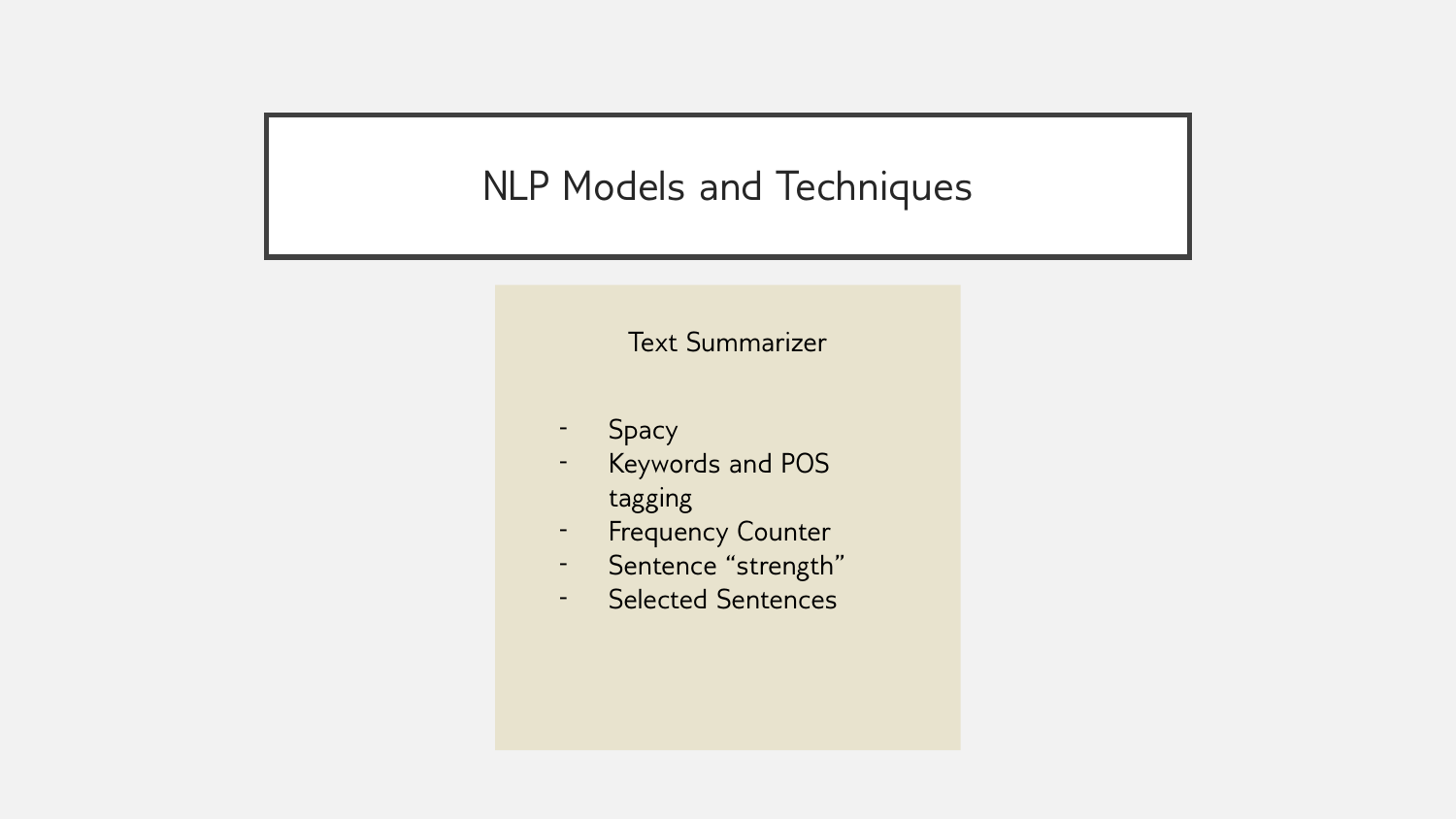

# NLP Models and Techniques

Text Summarizer
Spacy
Keywords and POS tagging
Frequency Counter
Sentence “strength”
Selected Sentences